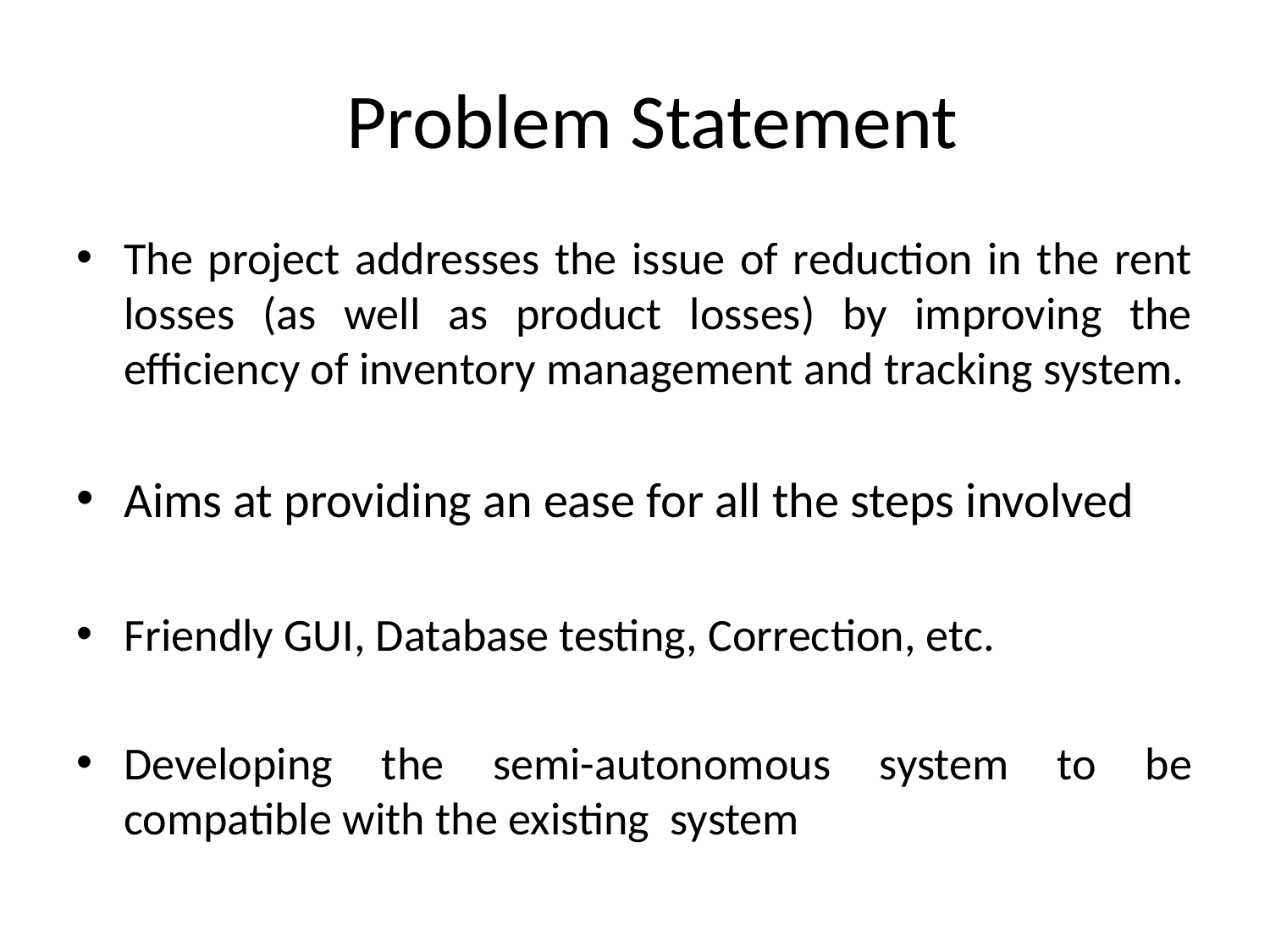

# Problem Statement
The project addresses the issue of reduction in the rent losses (as well as product losses) by improving the efficiency of inventory management and tracking system.

Aims at providing an ease for all the steps involved

Friendly GUI, Database testing, Correction, etc.

Developing the semi-autonomous system to be compatible with the existing  system